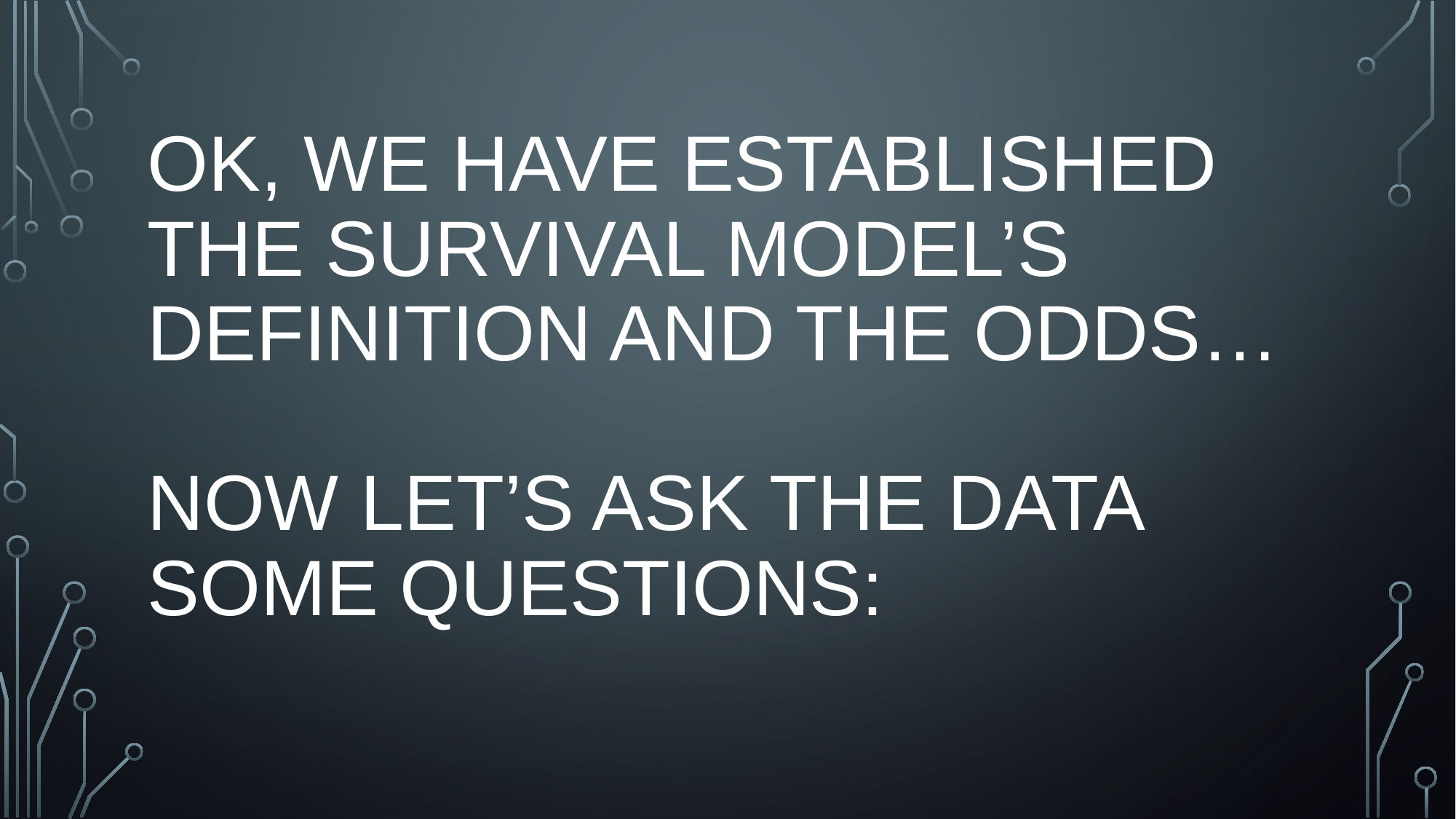

# OK, We have Established the survival Model’s definition and the Odds… Now let’s ask the data some questions: